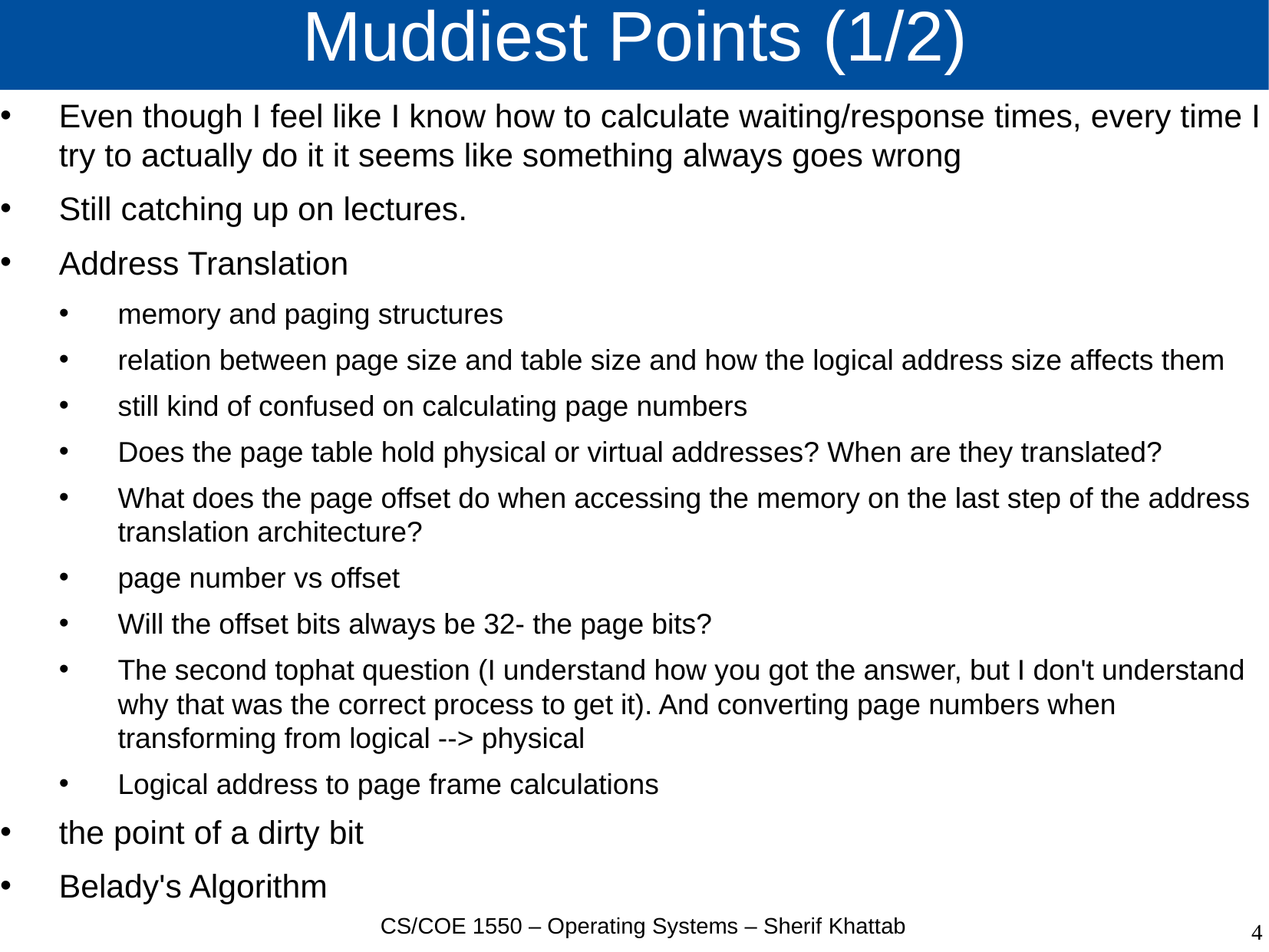

# Muddiest Points (1/2)
Even though I feel like I know how to calculate waiting/response times, every time I try to actually do it it seems like something always goes wrong
Still catching up on lectures.
Address Translation
memory and paging structures
relation between page size and table size and how the logical address size affects them
still kind of confused on calculating page numbers
Does the page table hold physical or virtual addresses? When are they translated?
What does the page offset do when accessing the memory on the last step of the address translation architecture?
page number vs offset
Will the offset bits always be 32- the page bits?
The second tophat question (I understand how you got the answer, but I don't understand why that was the correct process to get it). And converting page numbers when transforming from logical --> physical
Logical address to page frame calculations
the point of a dirty bit
Belady's Algorithm
CS/COE 1550 – Operating Systems – Sherif Khattab
4